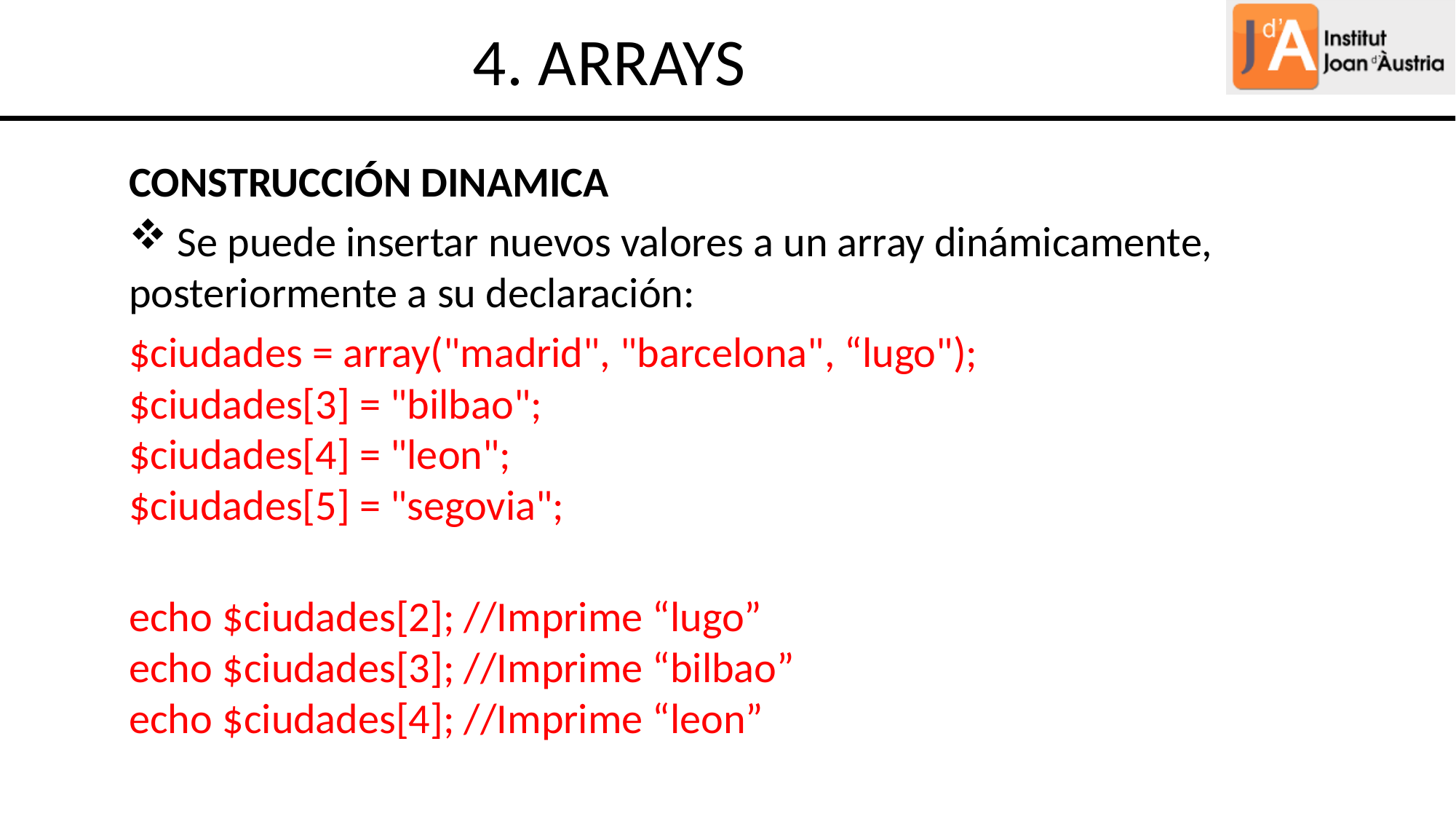

4. ARRAYS
CONSTRUCCIÓN DINAMICA
 Se puede insertar nuevos valores a un array dinámicamente, posteriormente a su declaración:
$ciudades = array("madrid", "barcelona", “lugo");
$ciudades[3] = "bilbao";
$ciudades[4] = "leon";
$ciudades[5] = "segovia";

echo $ciudades[2]; //Imprime “lugo”
echo $ciudades[3]; //Imprime “bilbao”
echo $ciudades[4]; //Imprime “leon”